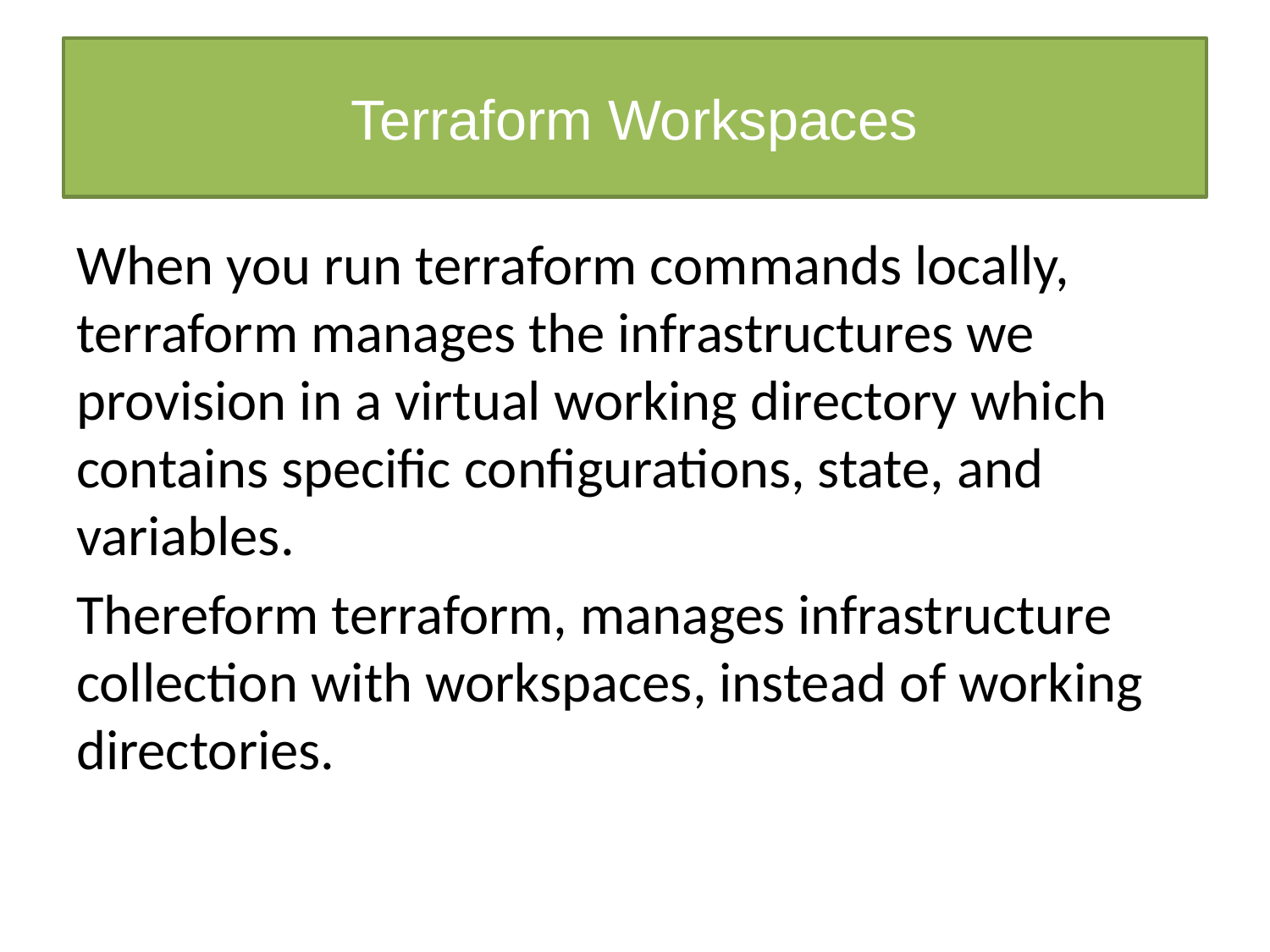

# Terraform Workspaces
When you run terraform commands locally, terraform manages the infrastructures we provision in a virtual working directory which contains specific configurations, state, and variables.
Thereform terraform, manages infrastructure collection with workspaces, instead of working directories.